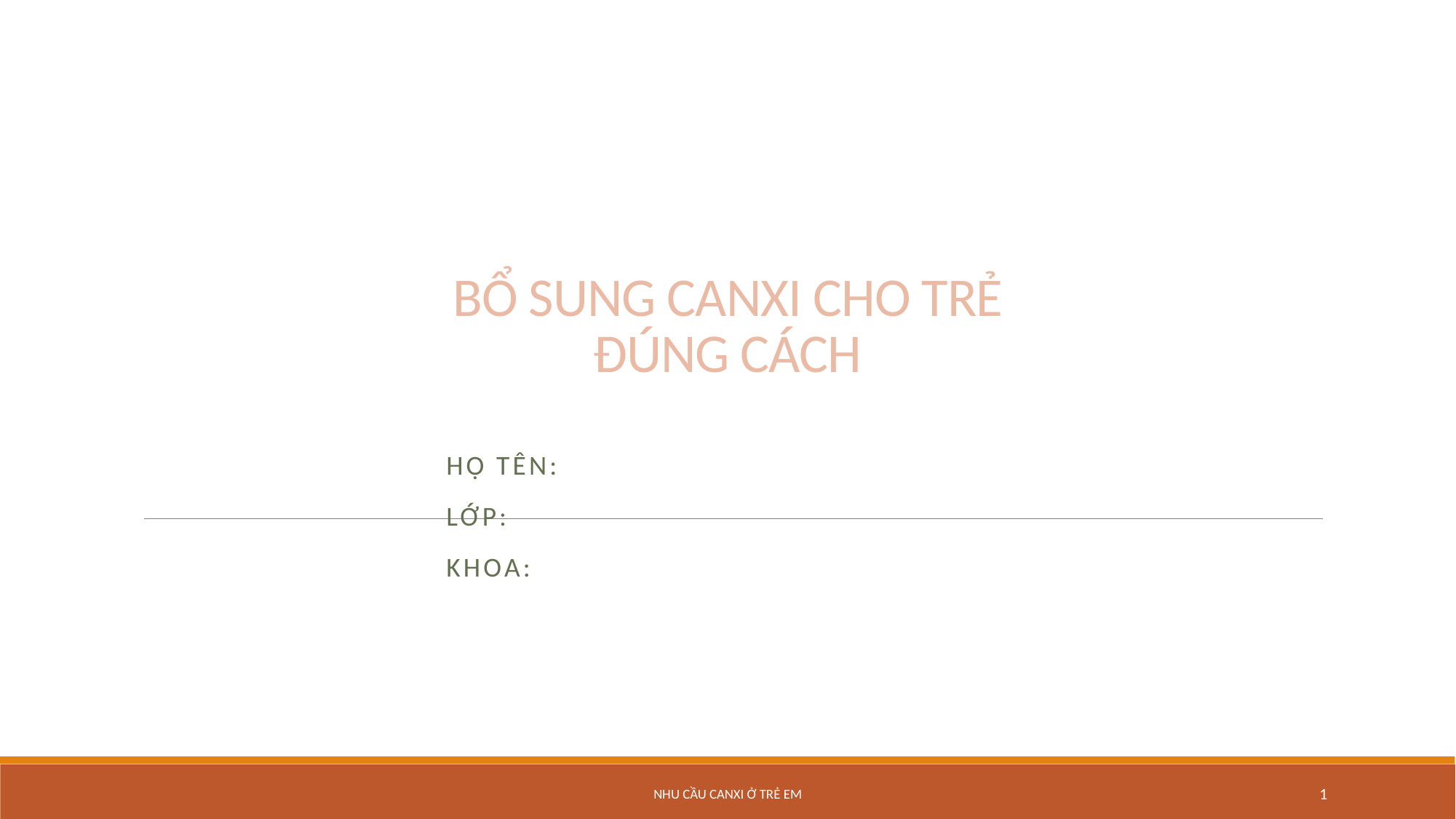

# BỔ SUNG CANXI CHO TRẺ ĐÚNG CÁCH
Họ tên:
Lớp:
Khoa:
Nhu cầu Canxi ở trẻ em
1